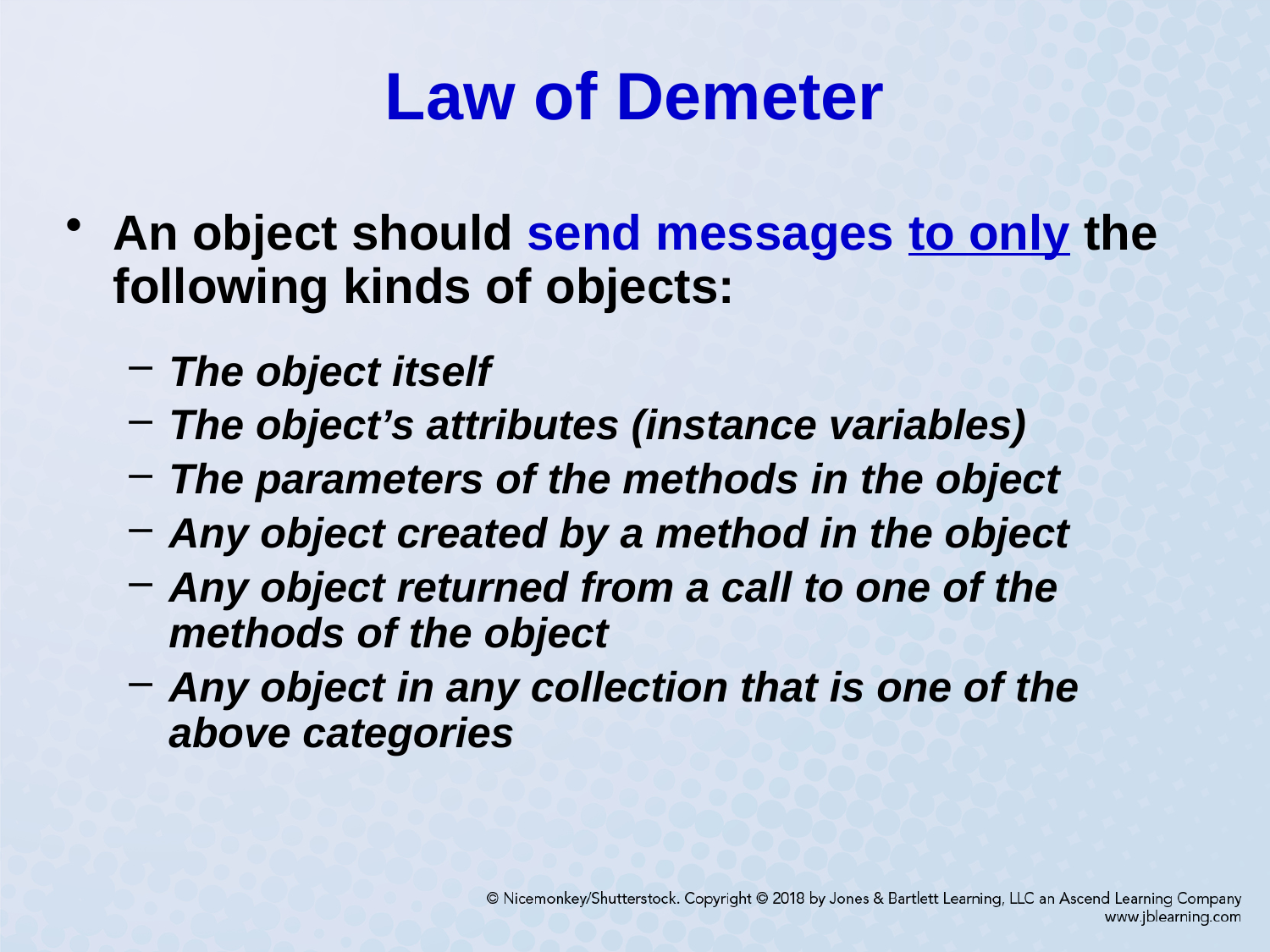

# Law of Demeter
An object should send messages to only the following kinds of objects:

The object itself
The object’s attributes (instance variables)
The parameters of the methods in the object
Any object created by a method in the object
Any object returned from a call to one of the methods of the object
Any object in any collection that is one of the above categories